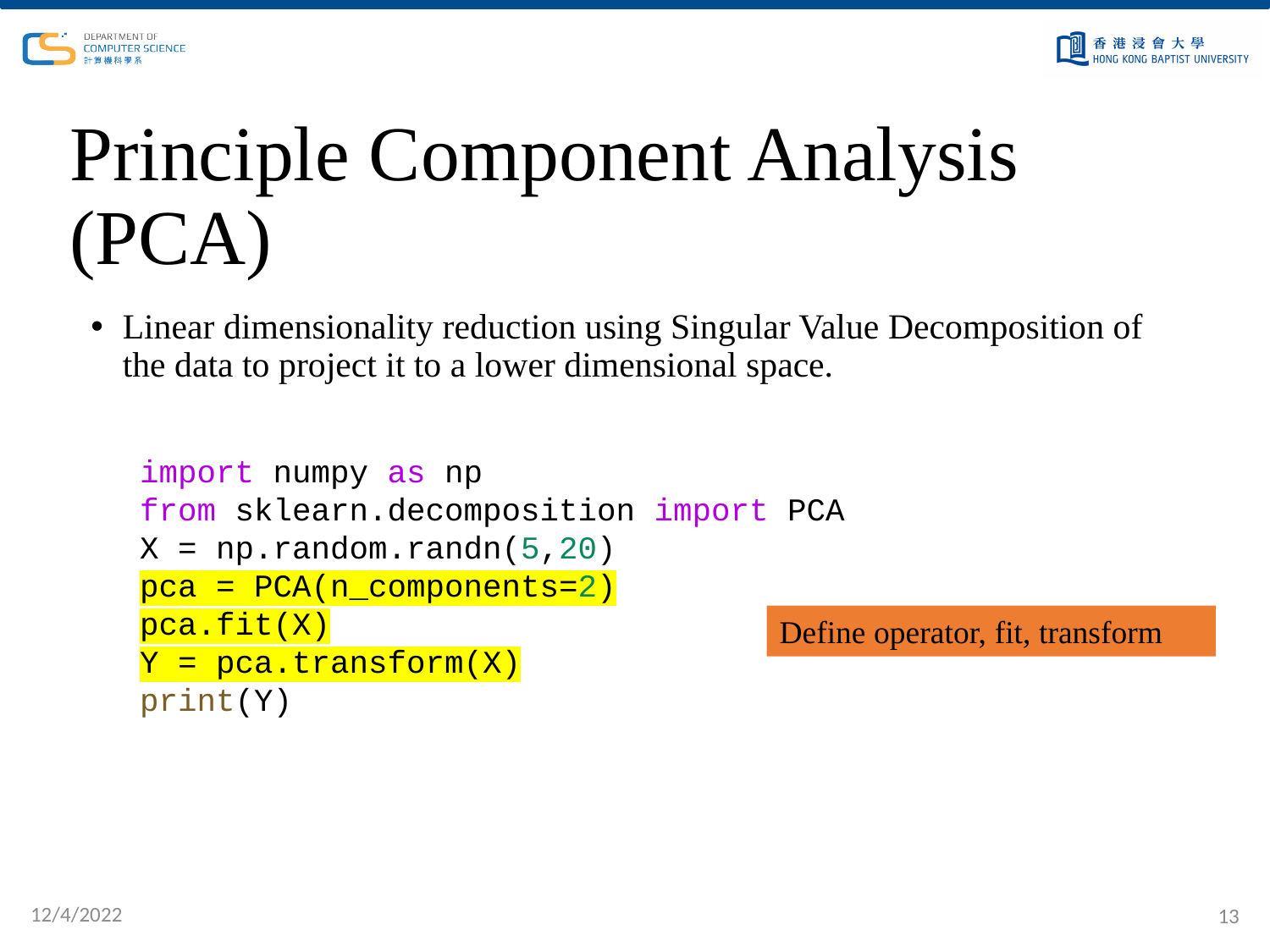

# Principle Component Analysis (PCA)

Linear dimensionality reduction using Singular Value Decomposition of the data to project it to a lower dimensional space.

import numpy as np
from sklearn.decomposition import PCA
X = np.random.randn(5,20)
pca = PCA(n_components=2)
pca.fit(X)
Y = pca.transform(X)
print(Y)

Define operator, fit, transform
12/4/2022
13